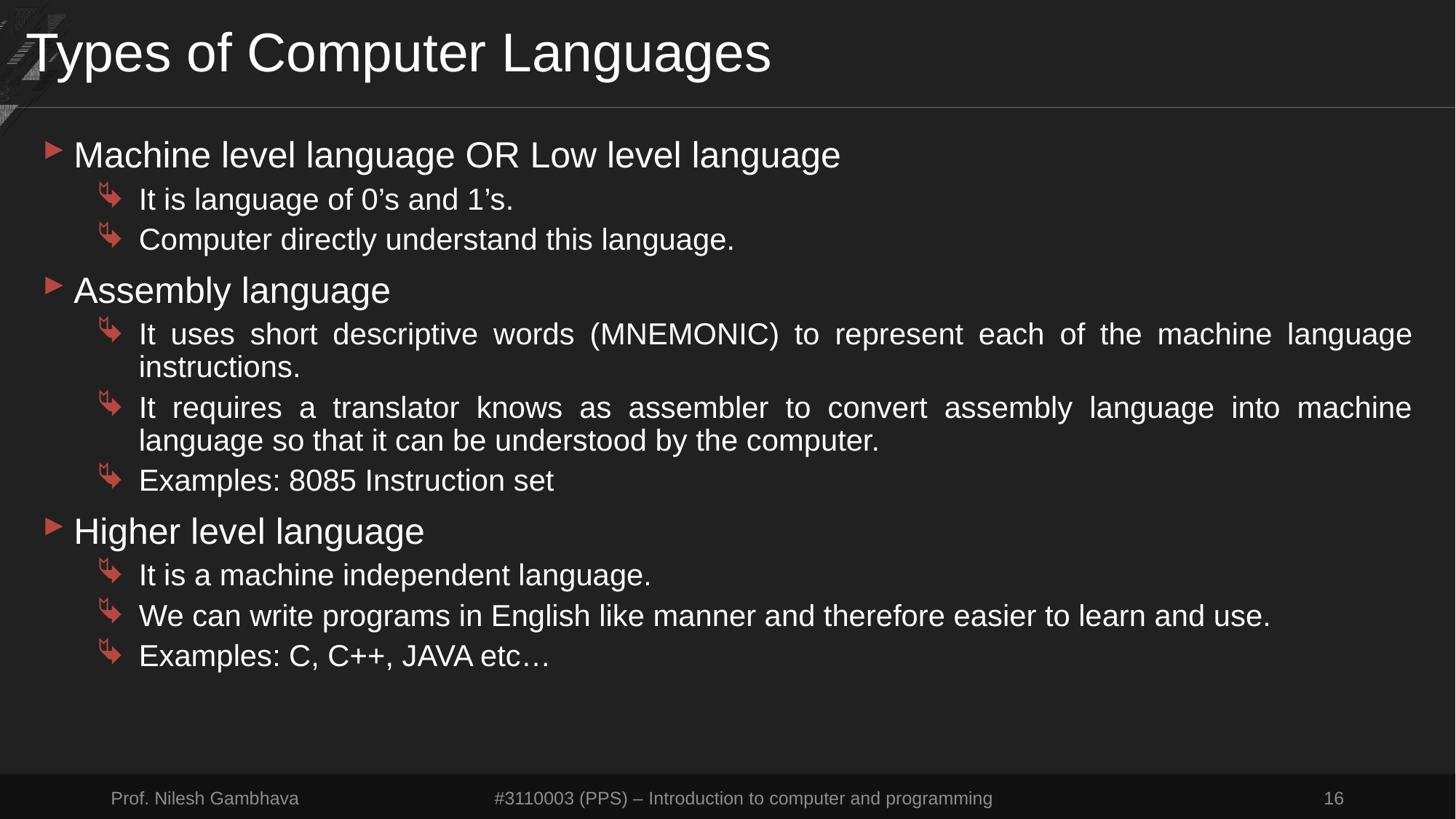

# Types of Computer Languages
Machine level language OR Low level language
It is language of 0’s and 1’s.
Computer directly understand this language.
Assembly language
It uses short descriptive words (MNEMONIC) to represent each of the machine language instructions.
It requires a translator knows as assembler to convert assembly language into machine language so that it can be understood by the computer.
Examples: 8085 Instruction set
Higher level language
It is a machine independent language.
We can write programs in English like manner and therefore easier to learn and use.
Examples: C, C++, JAVA etc…